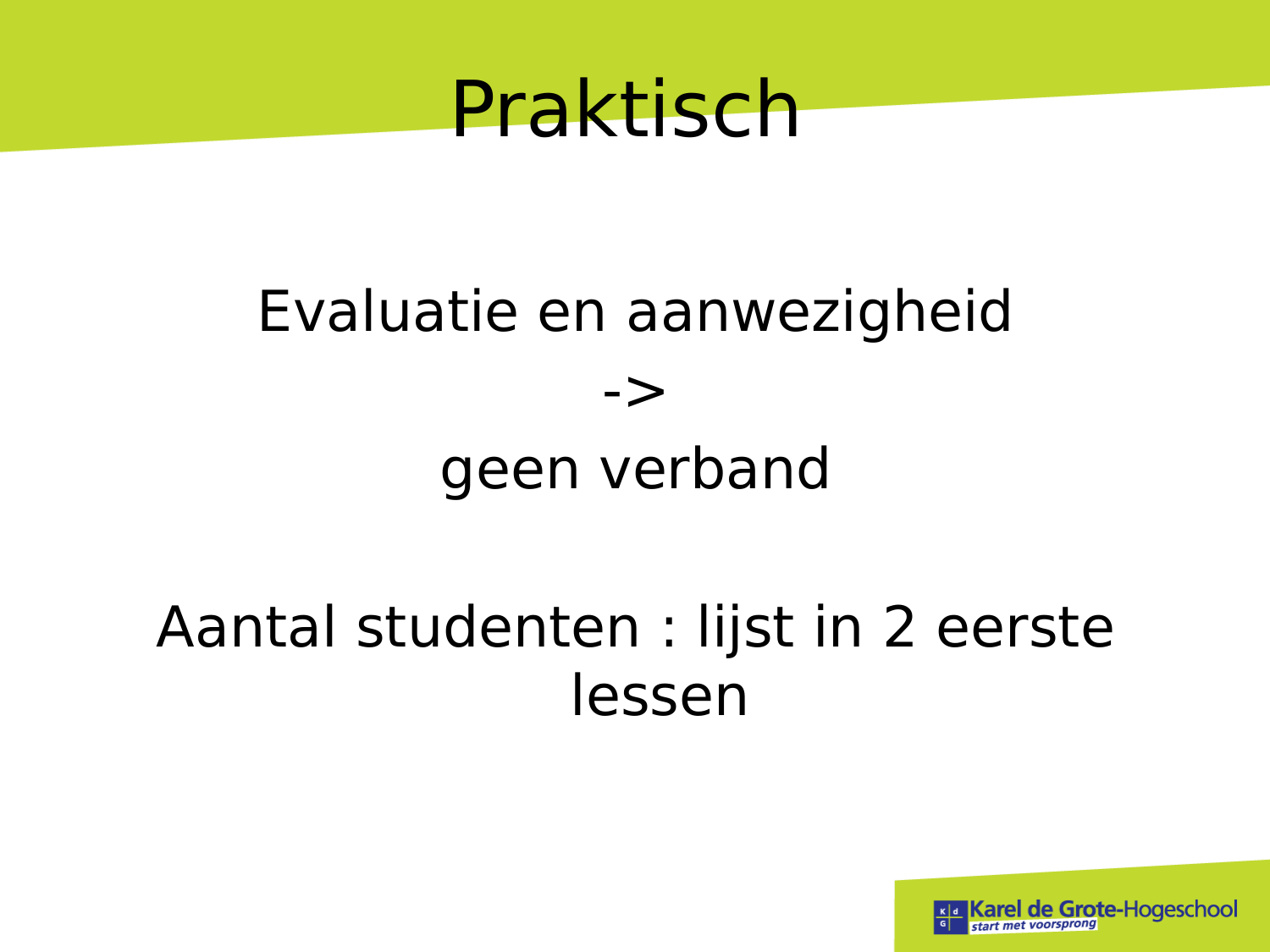

# Praktisch

Evaluatie en aanwezigheid
->
geen verband

Aantal studenten : lijst in 2 eerste lessen